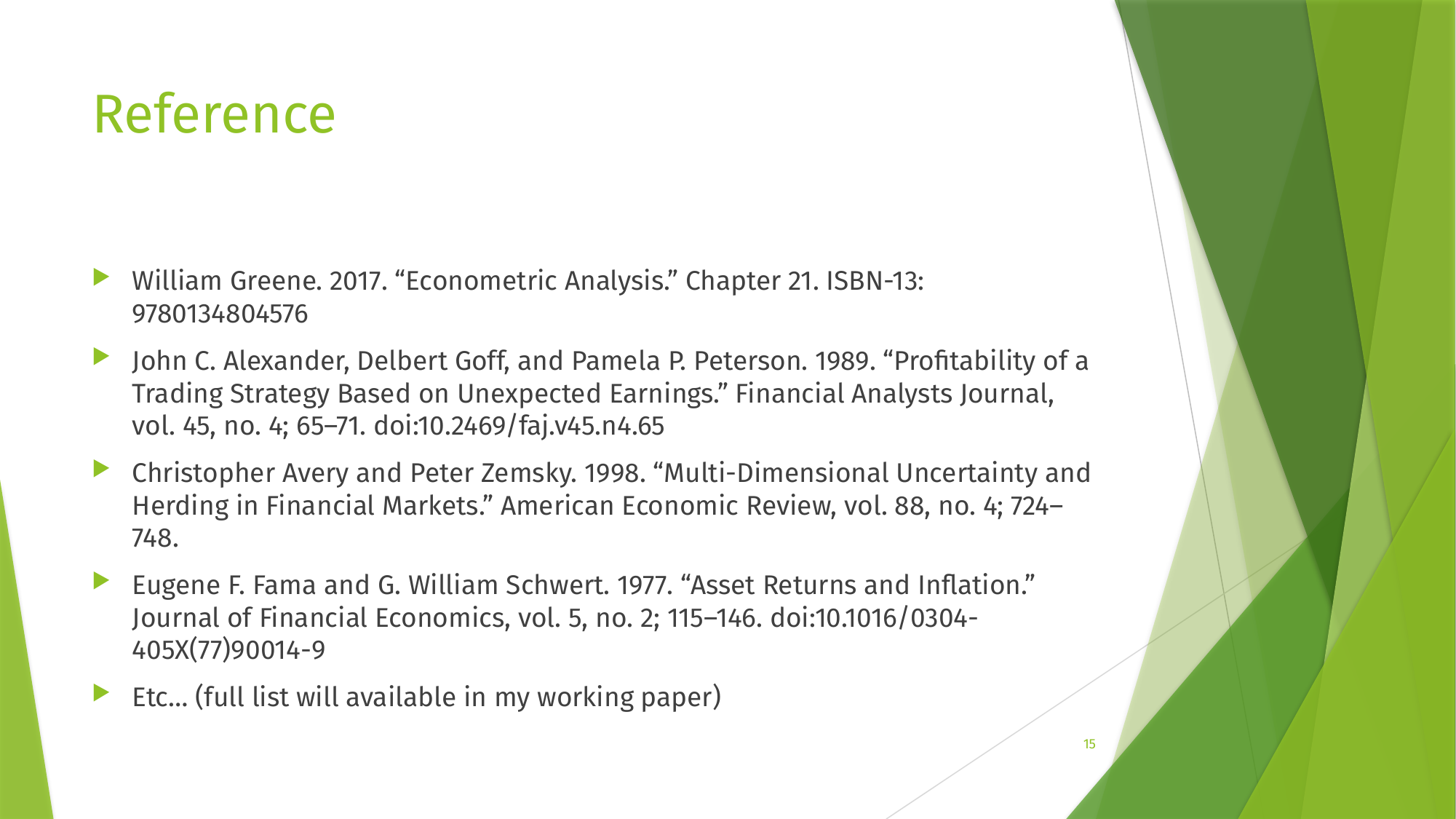

# Reference
William Greene. 2017. “Econometric Analysis.” Chapter 21. ISBN-13: 9780134804576
John C. Alexander, Delbert Goff, and Pamela P. Peterson. 1989. “Profitability of a Trading Strategy Based on Unexpected Earnings.” Financial Analysts Journal, vol. 45, no. 4; 65–71. doi:10.2469/faj.v45.n4.65
Christopher Avery and Peter Zemsky. 1998. “Multi-Dimensional Uncertainty and Herding in Financial Markets.” American Economic Review, vol. 88, no. 4; 724–748.
Eugene F. Fama and G. William Schwert. 1977. “Asset Returns and Inflation.” Journal of Financial Economics, vol. 5, no. 2; 115–146. doi:10.1016/0304-405X(77)90014-9
Etc… (full list will available in my working paper)
15